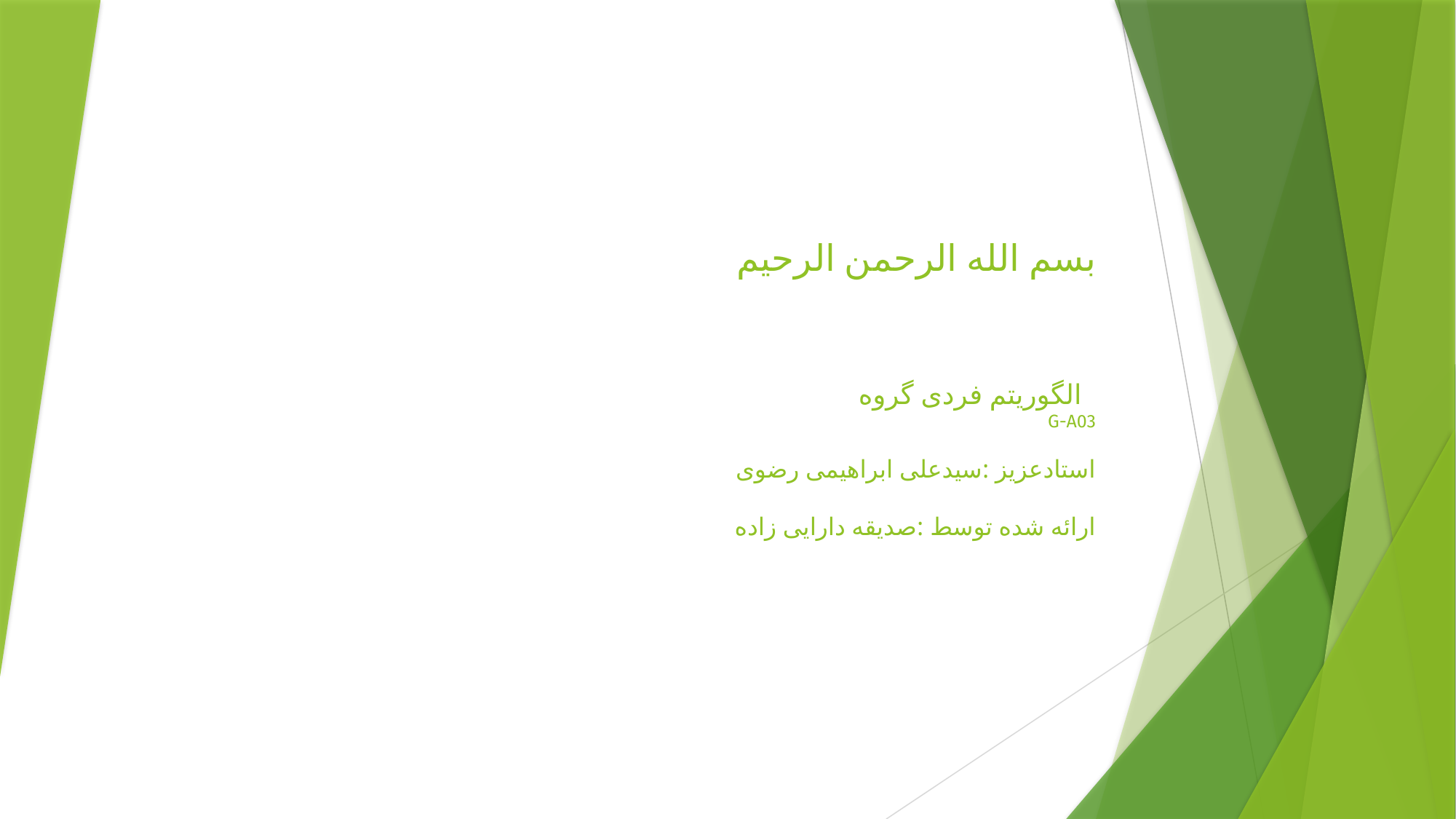

# بسم الله الرحمن الرحیم الگوریتم فردی گروه G-A03 استادعزیز :سیدعلی ابراهیمی رضوی ارائه شده توسط :صدیقه دارایی زاده